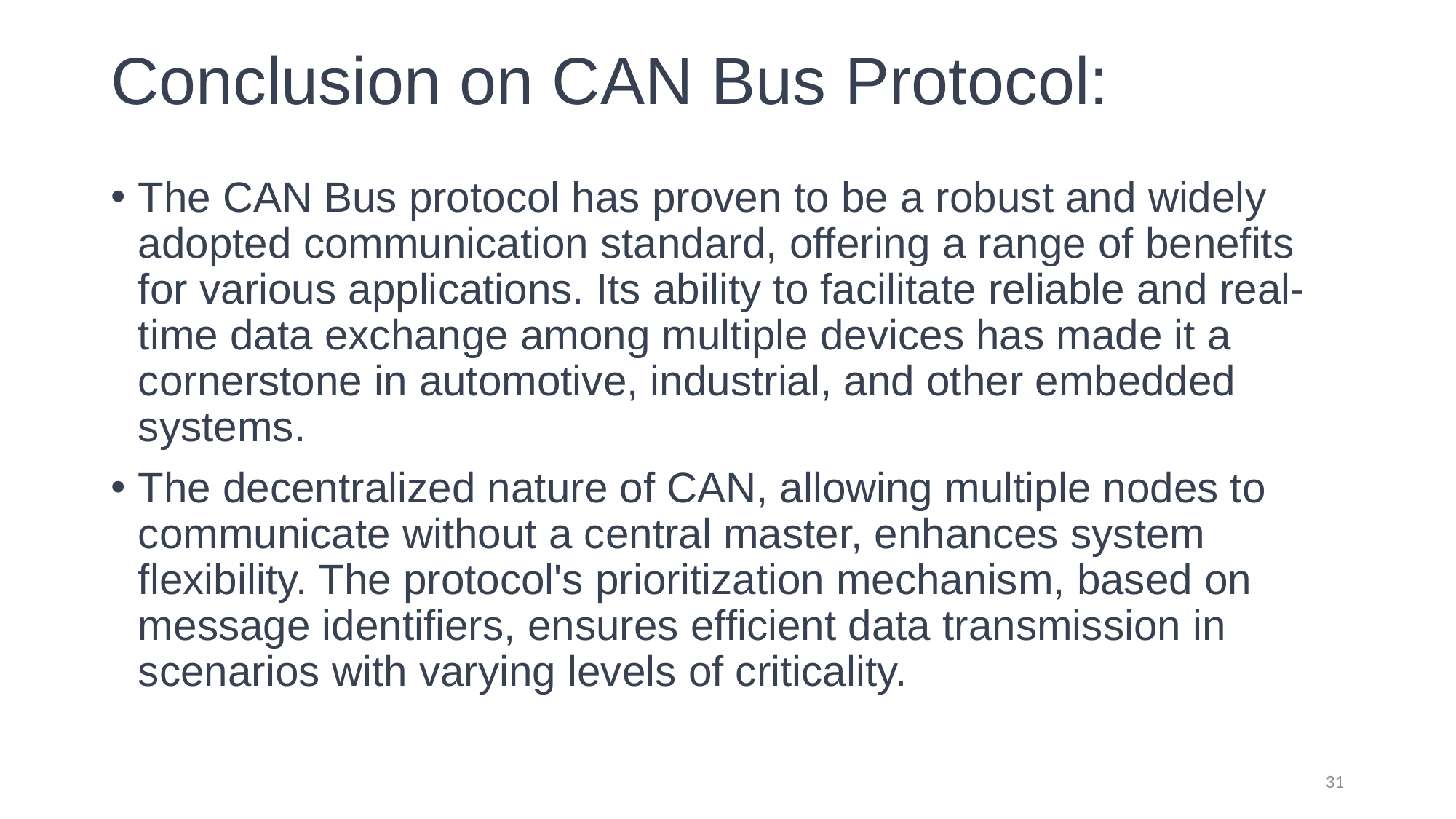

# Conclusion on CAN Bus Protocol:
The CAN Bus protocol has proven to be a robust and widely adopted communication standard, offering a range of benefits for various applications. Its ability to facilitate reliable and real-time data exchange among multiple devices has made it a cornerstone in automotive, industrial, and other embedded systems.
The decentralized nature of CAN, allowing multiple nodes to communicate without a central master, enhances system flexibility. The protocol's prioritization mechanism, based on message identifiers, ensures efficient data transmission in scenarios with varying levels of criticality.

31